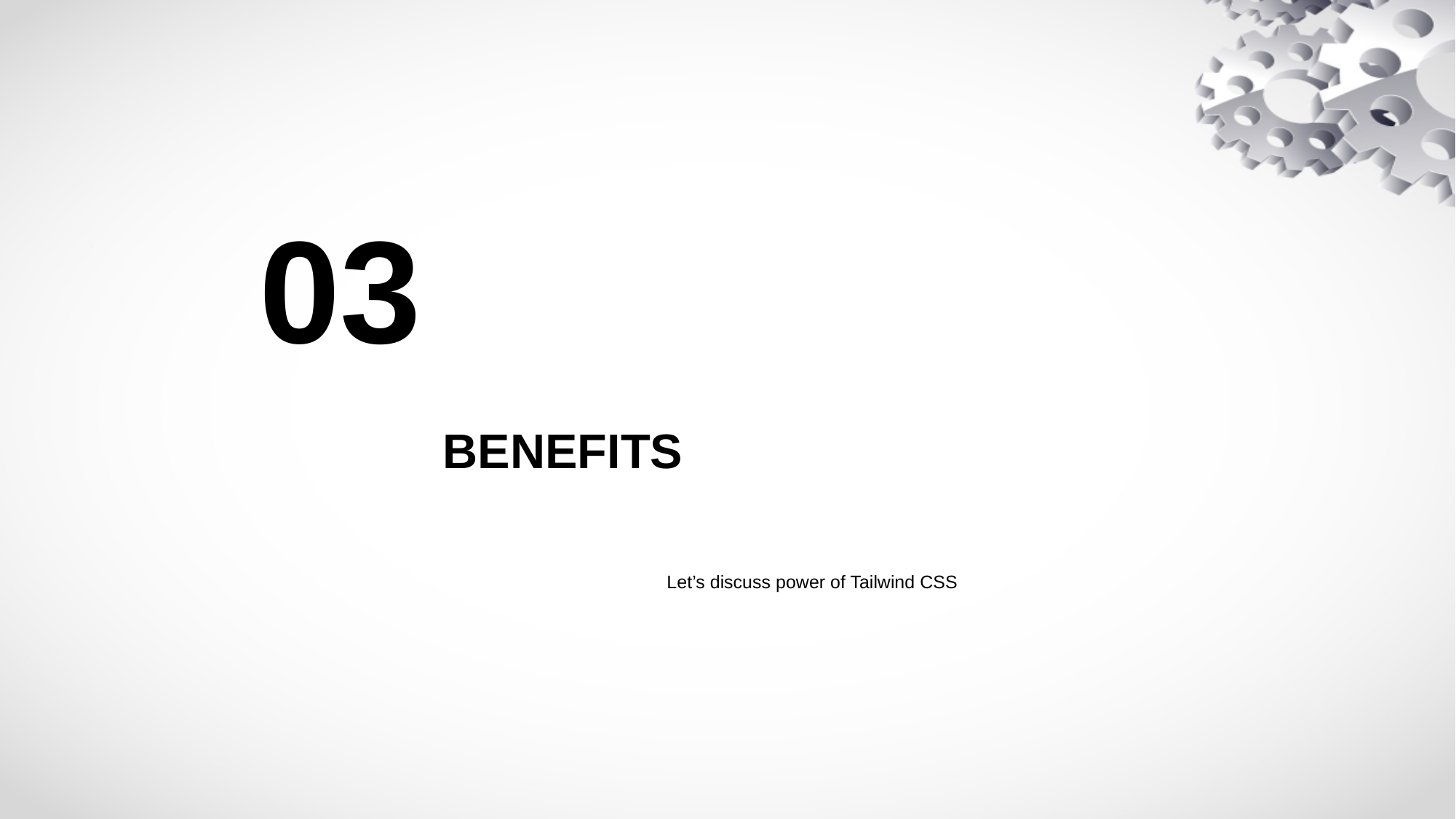

# 03
BENEFITS
Let’s discuss power of Tailwind CSS